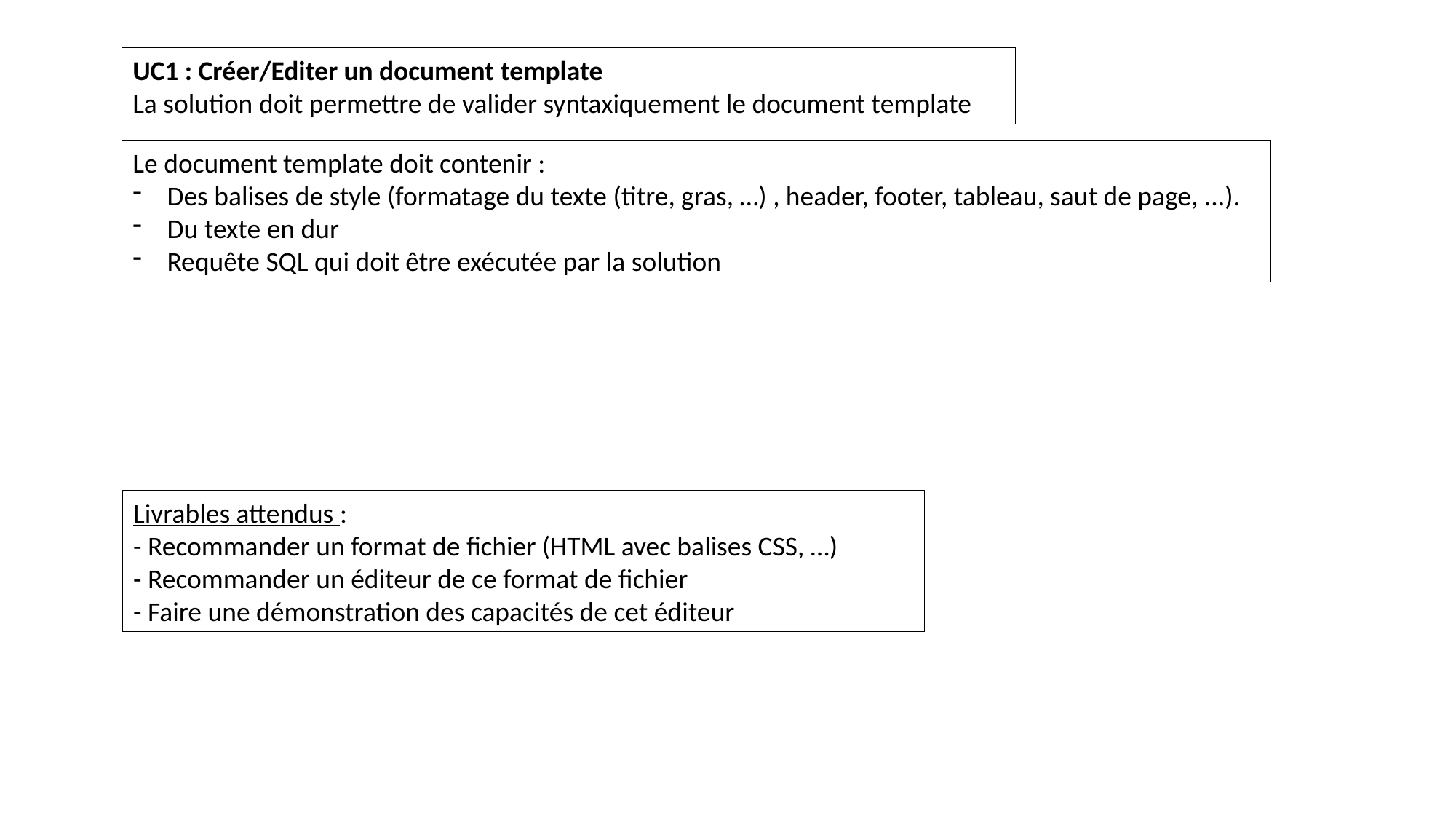

UC1 : Créer/Editer un document template
La solution doit permettre de valider syntaxiquement le document template
Le document template doit contenir :
Des balises de style (formatage du texte (titre, gras, …) , header, footer, tableau, saut de page, ...).
Du texte en dur
Requête SQL qui doit être exécutée par la solution
Livrables attendus :
- Recommander un format de fichier (HTML avec balises CSS, …)
- Recommander un éditeur de ce format de fichier
- Faire une démonstration des capacités de cet éditeur